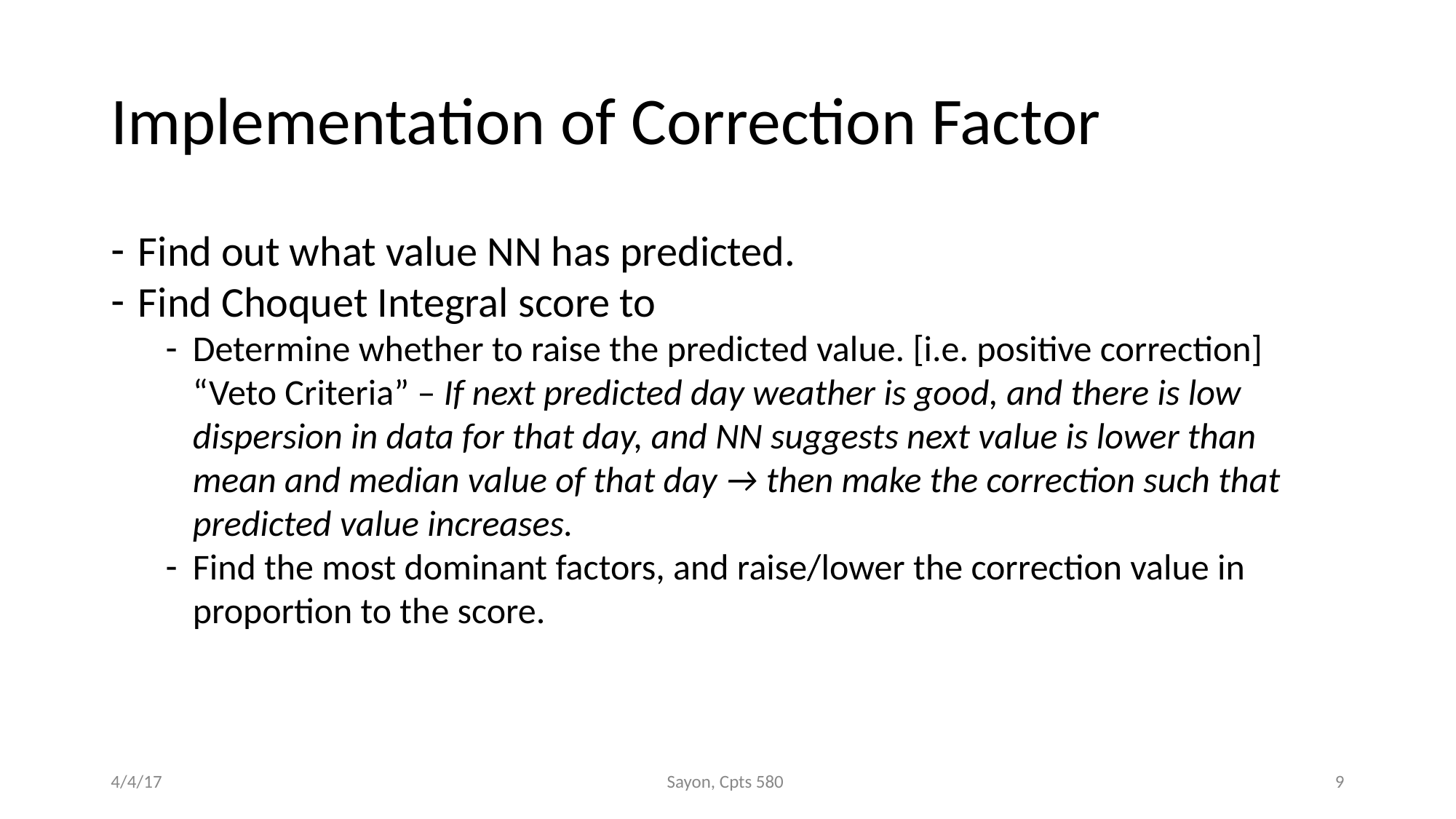

# Implementation of Correction Factor
Find out what value NN has predicted.
Find Choquet Integral score to
Determine whether to raise the predicted value. [i.e. positive correction]
“Veto Criteria” – If next predicted day weather is good, and there is low dispersion in data for that day, and NN suggests next value is lower than mean and median value of that day → then make the correction such that predicted value increases.
Find the most dominant factors, and raise/lower the correction value in proportion to the score.
4/4/17
Sayon, Cpts 580
9